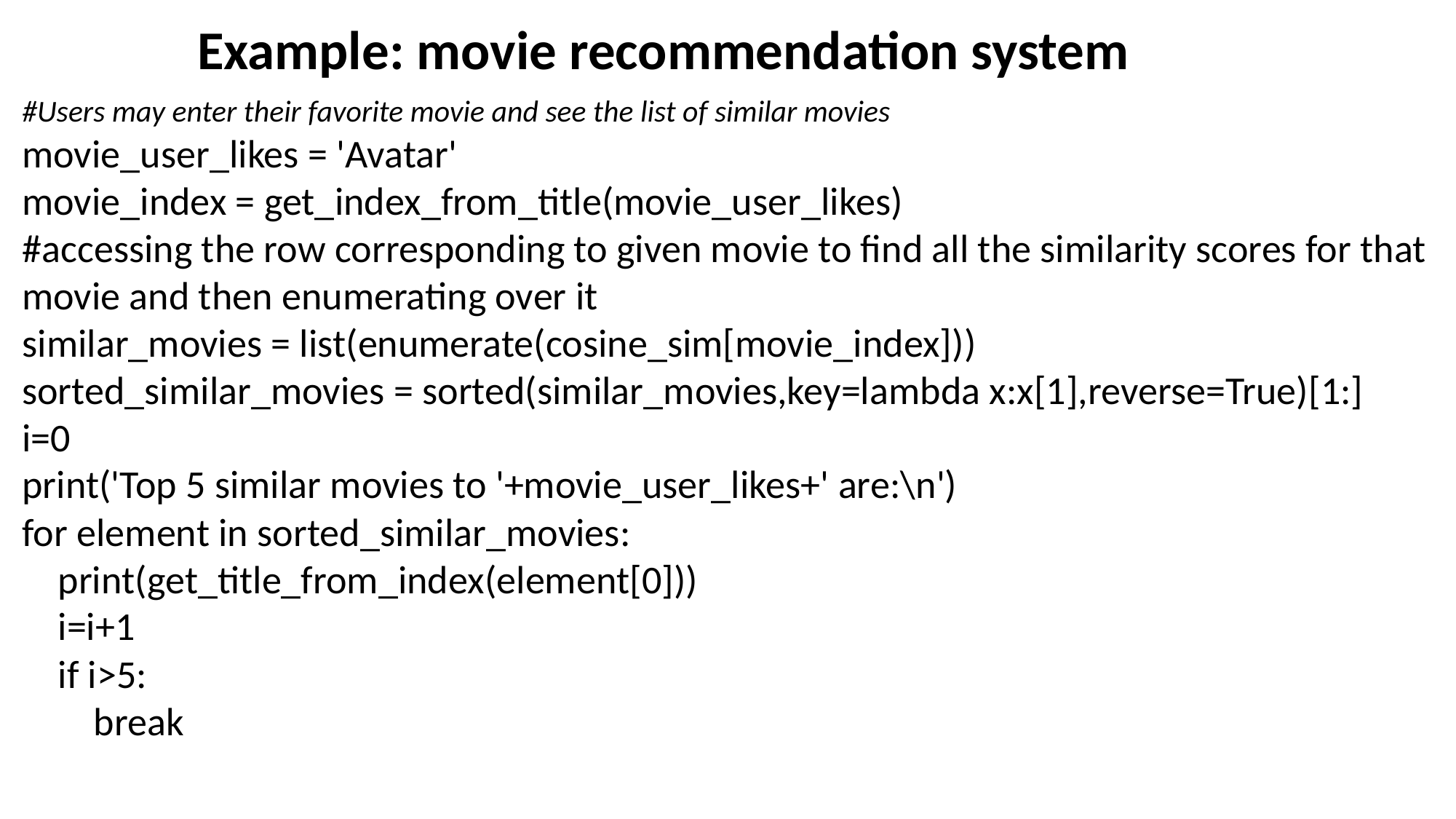

Example: movie recommendation system
#Users may enter their favorite movie and see the list of similar movies
movie_user_likes = 'Avatar'
movie_index = get_index_from_title(movie_user_likes)
#accessing the row corresponding to given movie to find all the similarity scores for that movie and then enumerating over it
similar_movies = list(enumerate(cosine_sim[movie_index]))
sorted_similar_movies = sorted(similar_movies,key=lambda x:x[1],reverse=True)[1:]
i=0
print('Top 5 similar movies to '+movie_user_likes+' are:\n')
for element in sorted_similar_movies:
    print(get_title_from_index(element[0]))
    i=i+1
    if i>5:
        break